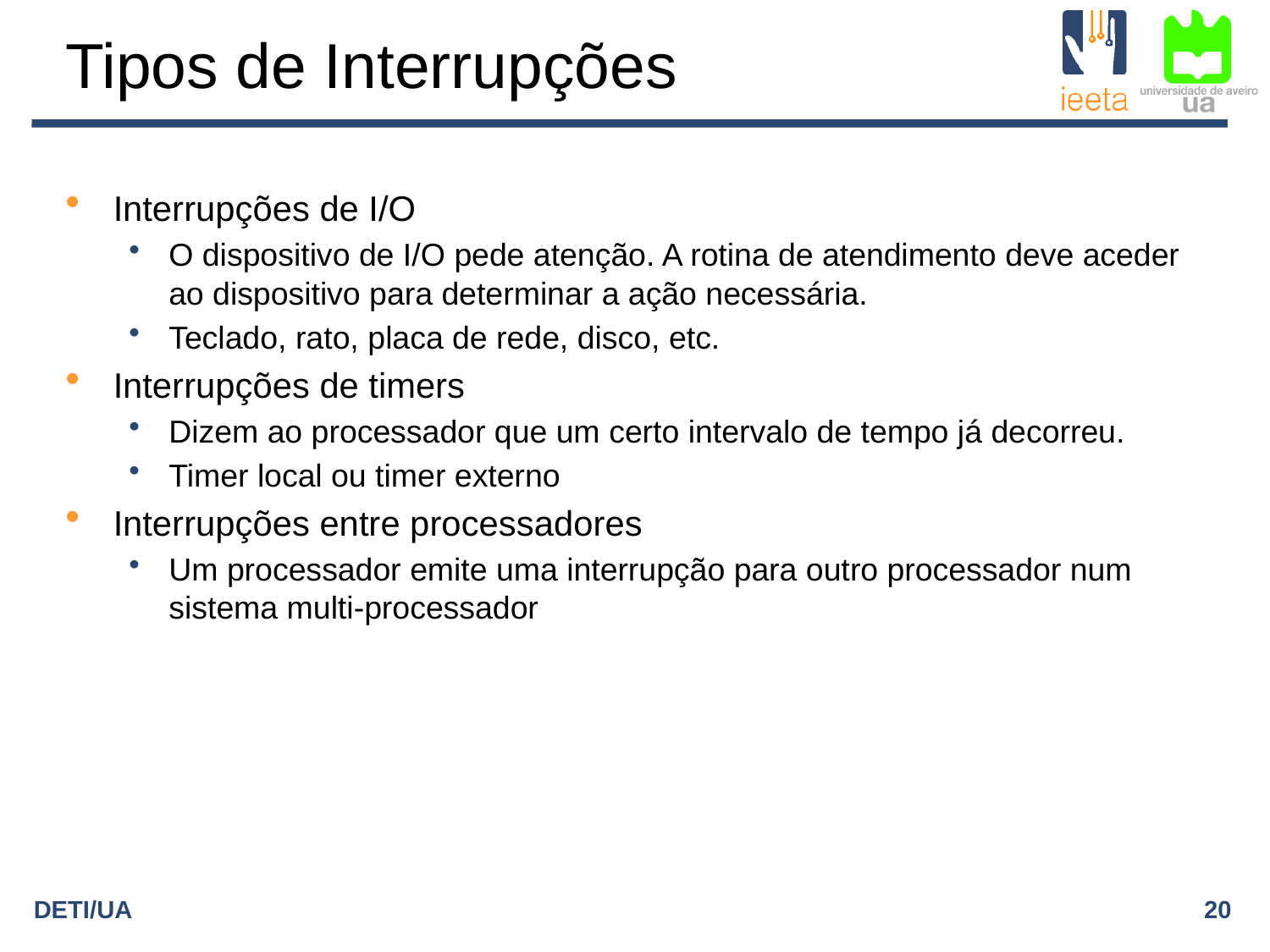

# Tipos de Interrupções
Interrupções de I/O
O dispositivo de I/O pede atenção. A rotina de atendimento deve aceder ao dispositivo para determinar a ação necessária.
Teclado, rato, placa de rede, disco, etc.
Interrupções de timers
Dizem ao processador que um certo intervalo de tempo já decorreu.
Timer local ou timer externo
Interrupções entre processadores
Um processador emite uma interrupção para outro processador num sistema multi-processador